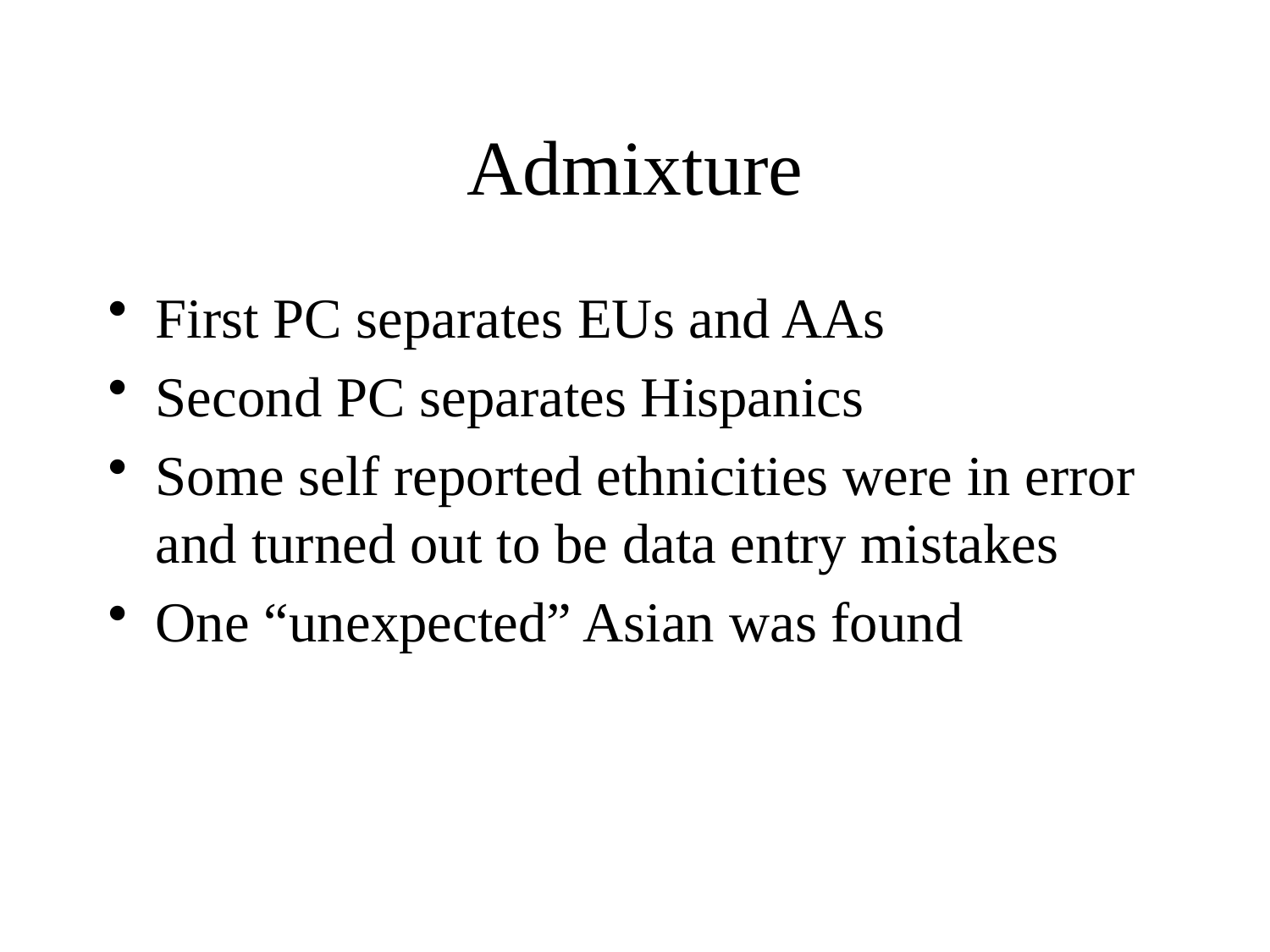

# Admixture
First PC separates EUs and AAs
Second PC separates Hispanics
Some self reported ethnicities were in error and turned out to be data entry mistakes
One “unexpected” Asian was found